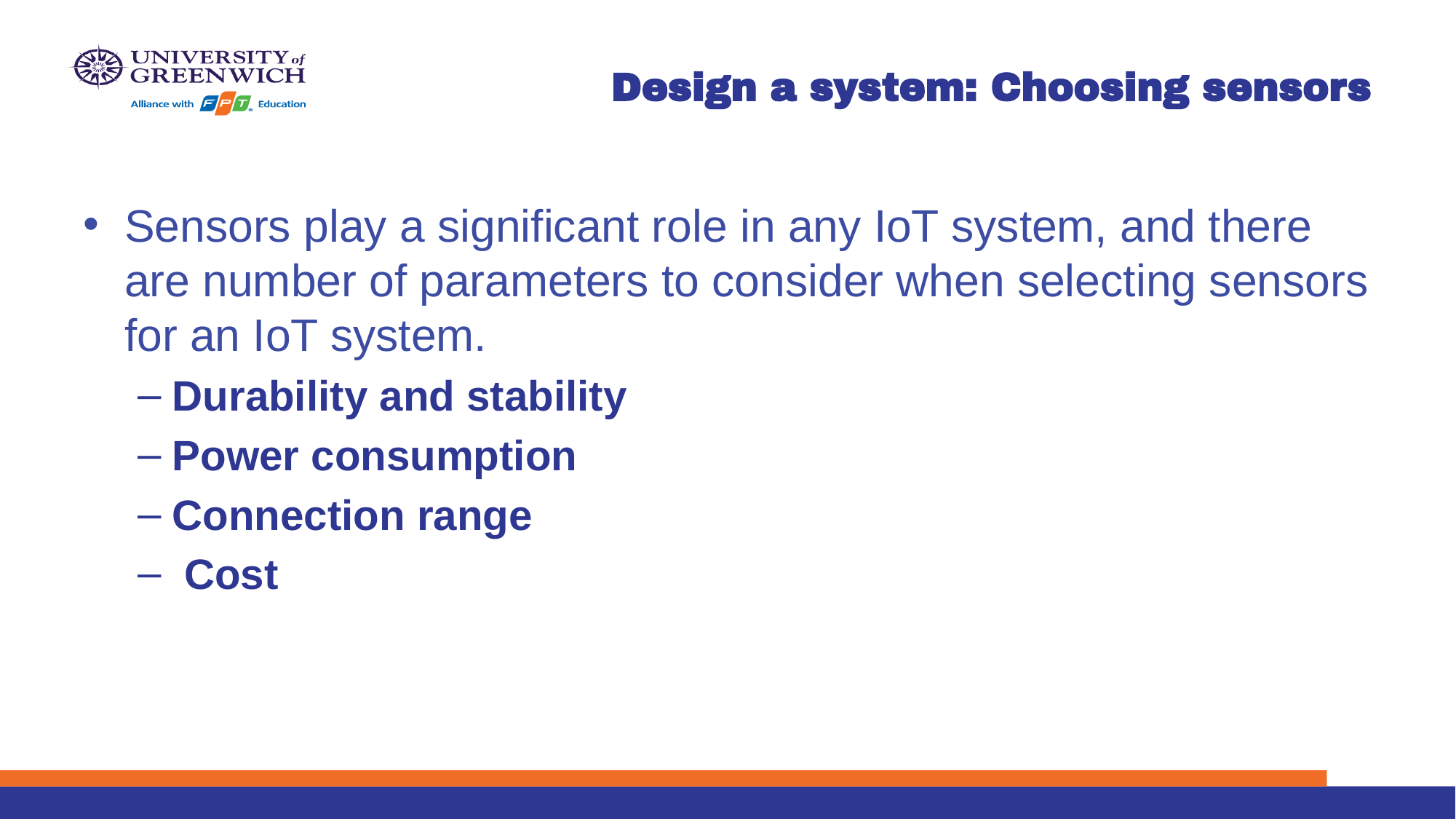

# Design a system: Choosing sensors
Sensors play a significant role in any IoT system, and there are number of parameters to consider when selecting sensors for an IoT system.
Durability and stability
Power consumption
Connection range
 Cost